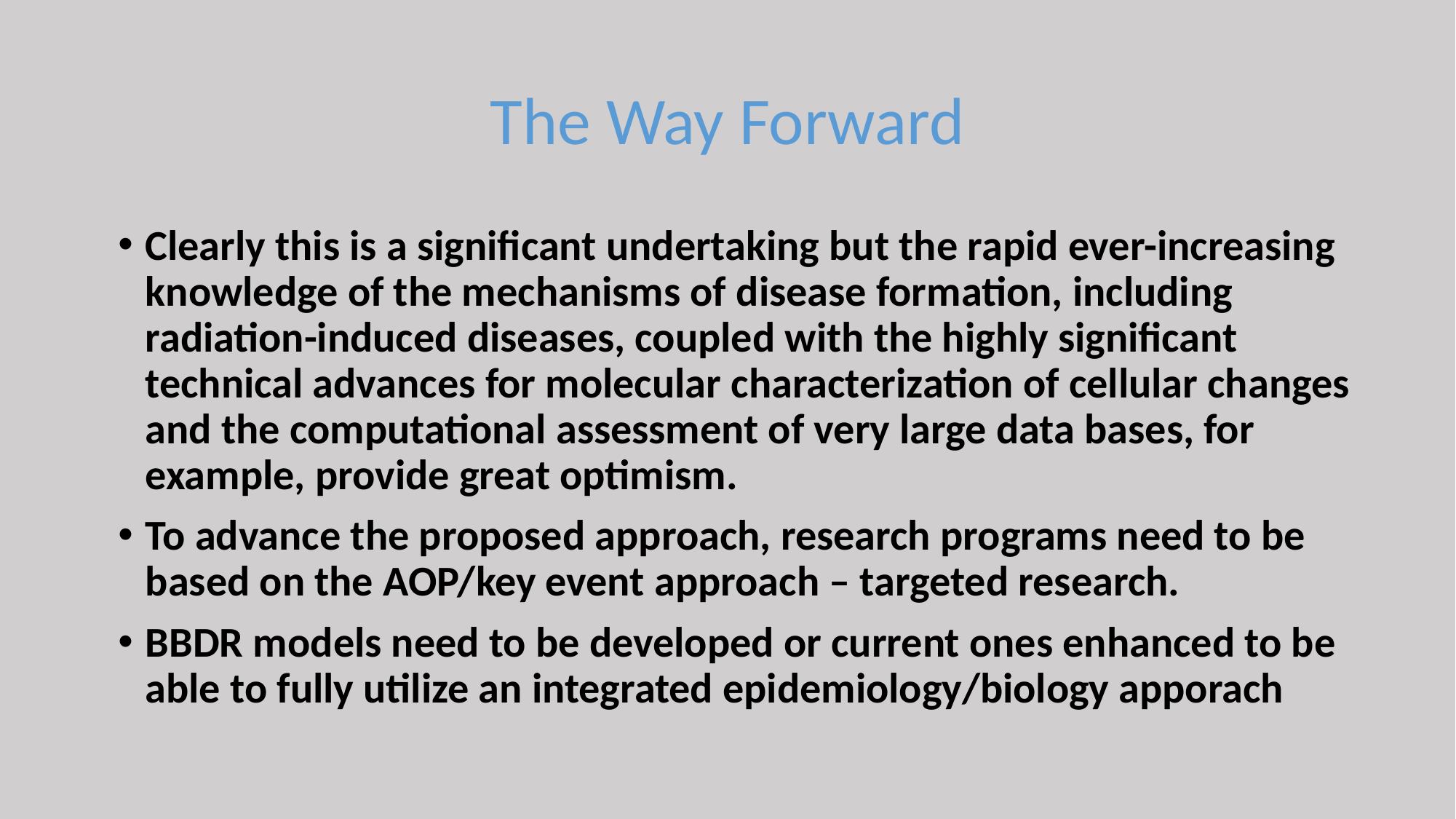

# The Way Forward
Clearly this is a significant undertaking but the rapid ever-increasing knowledge of the mechanisms of disease formation, including radiation-induced diseases, coupled with the highly significant technical advances for molecular characterization of cellular changes and the computational assessment of very large data bases, for example, provide great optimism.
To advance the proposed approach, research programs need to be based on the AOP/key event approach – targeted research.
BBDR models need to be developed or current ones enhanced to be able to fully utilize an integrated epidemiology/biology apporach